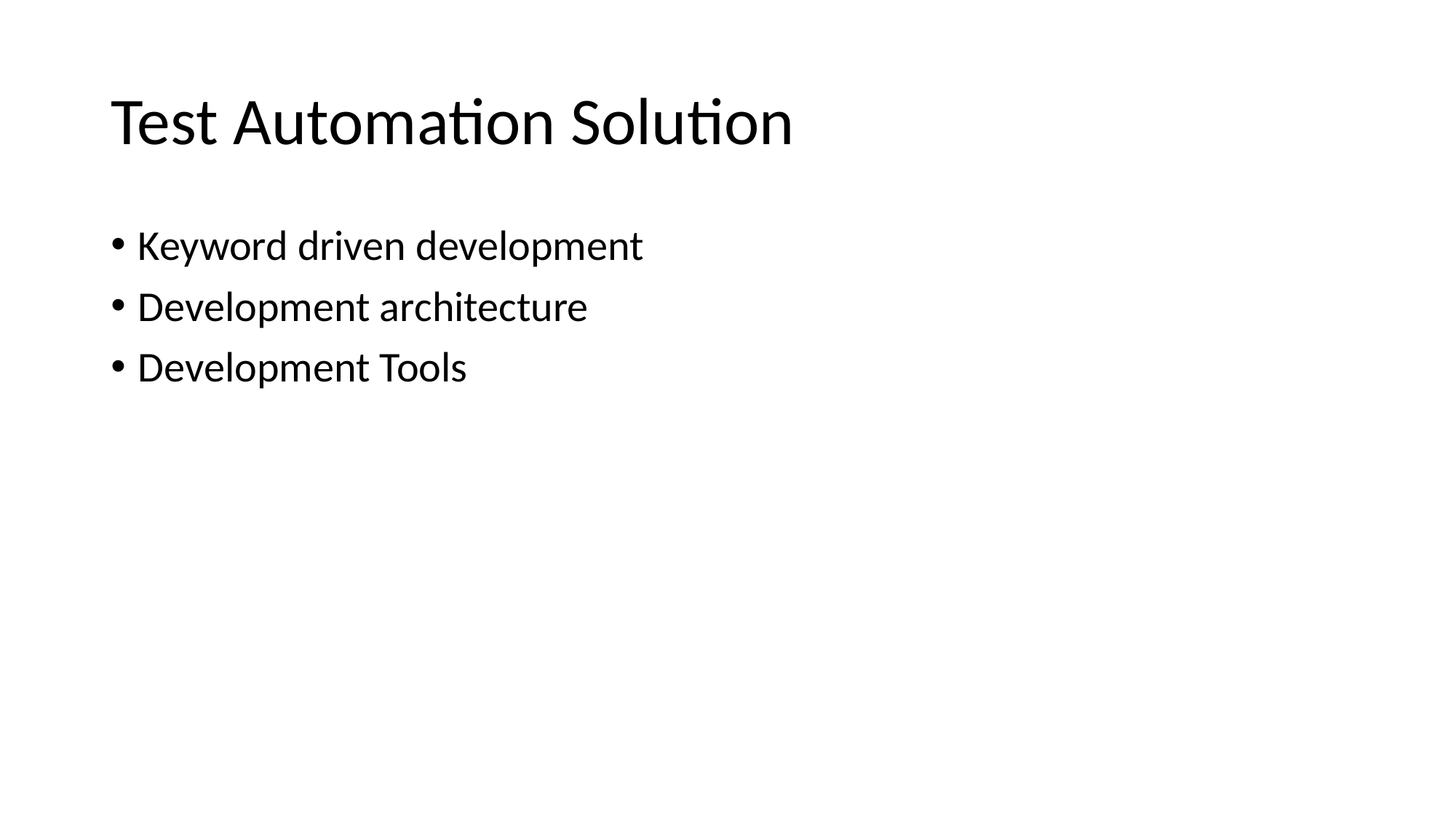

# Test Automation Solution
Keyword driven development
Development architecture
Development Tools